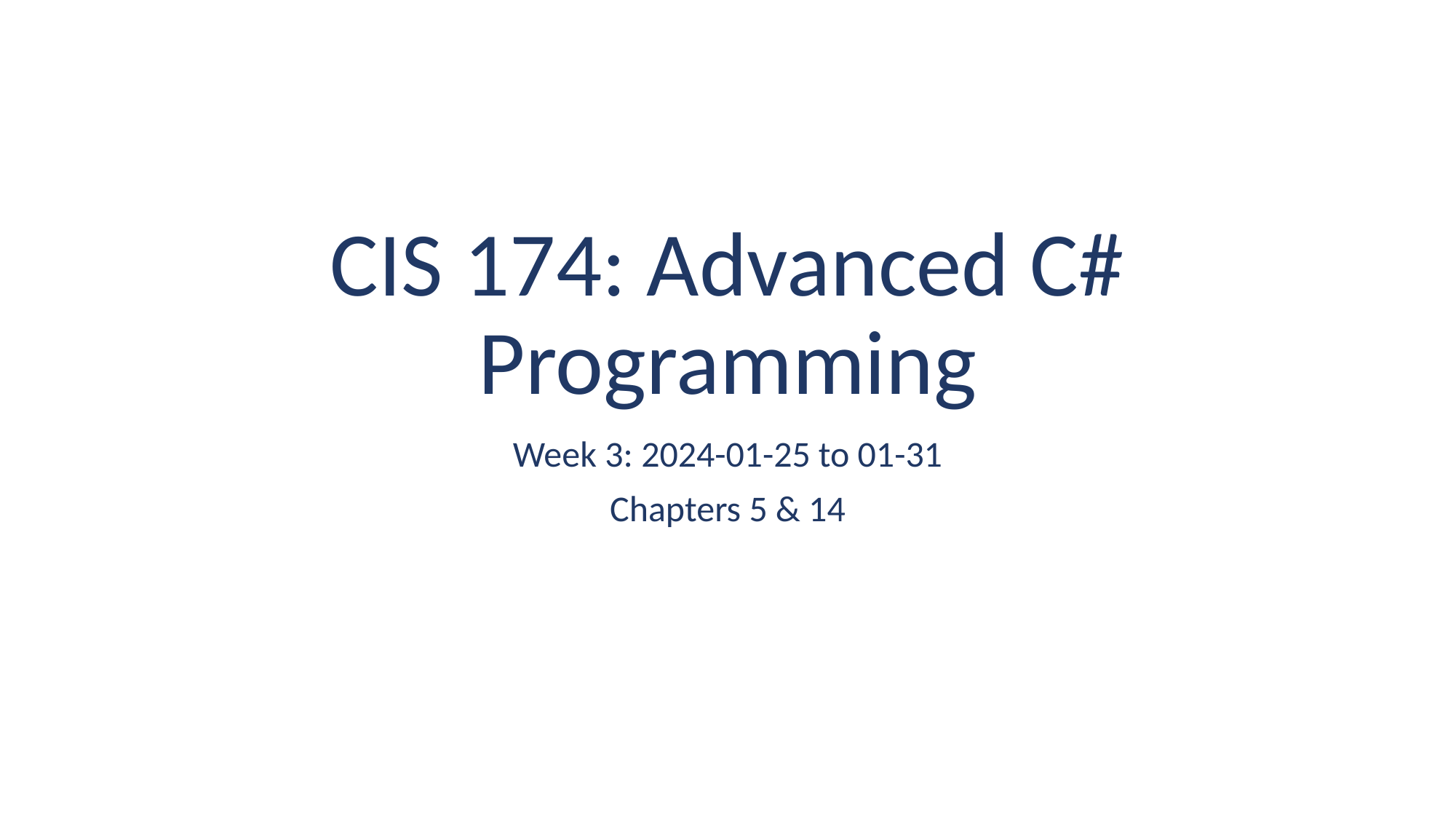

# CIS 174: Advanced C# Programming
Week 3: 2024-01-25 to 01-31
Chapters 5 & 14